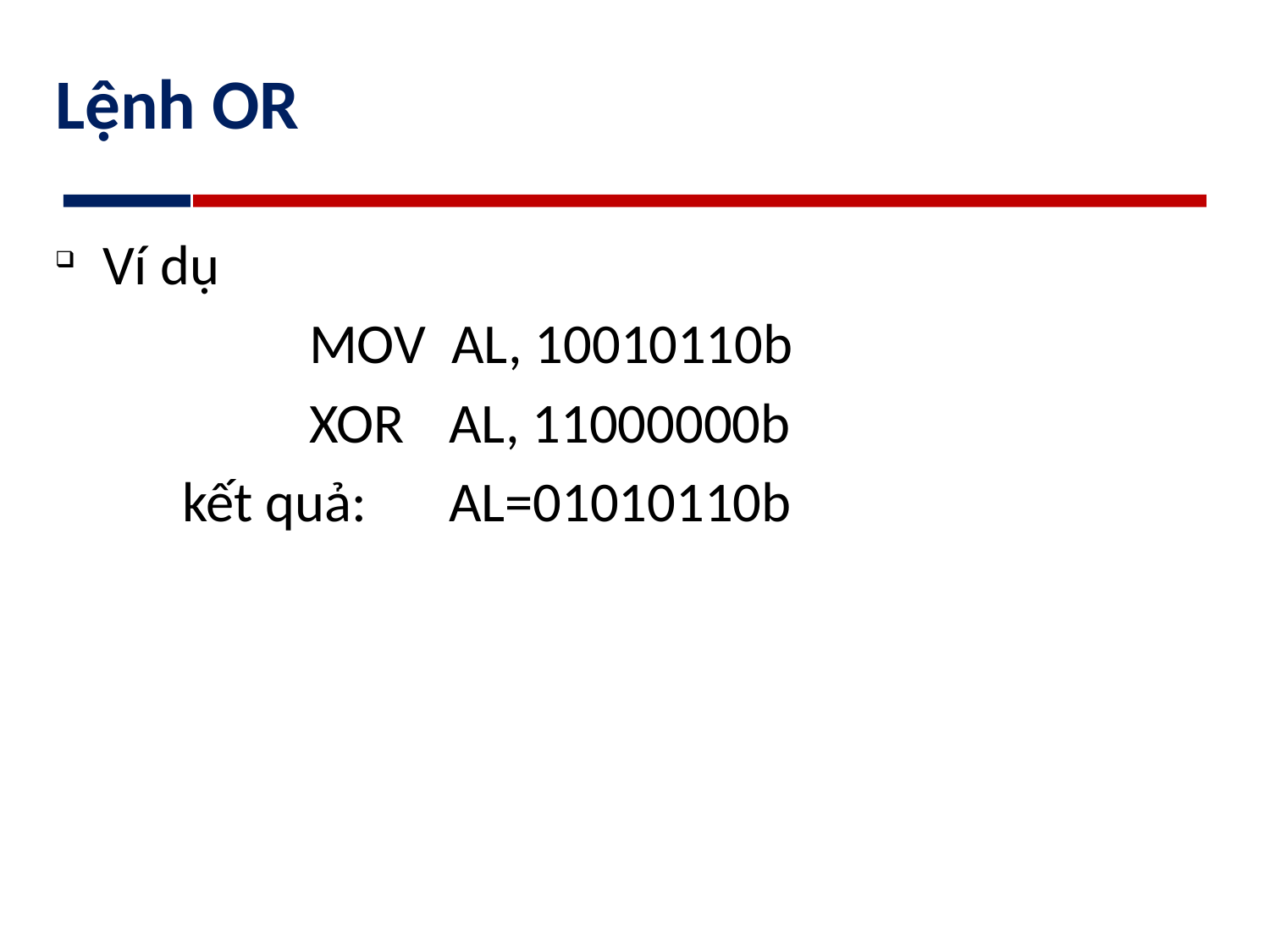

# Lệnh OR
Ví dụ
		MOV  AL, 10010110b
		XOR 	 AL, 11000000b
	kết quả: 	 AL=01010110b